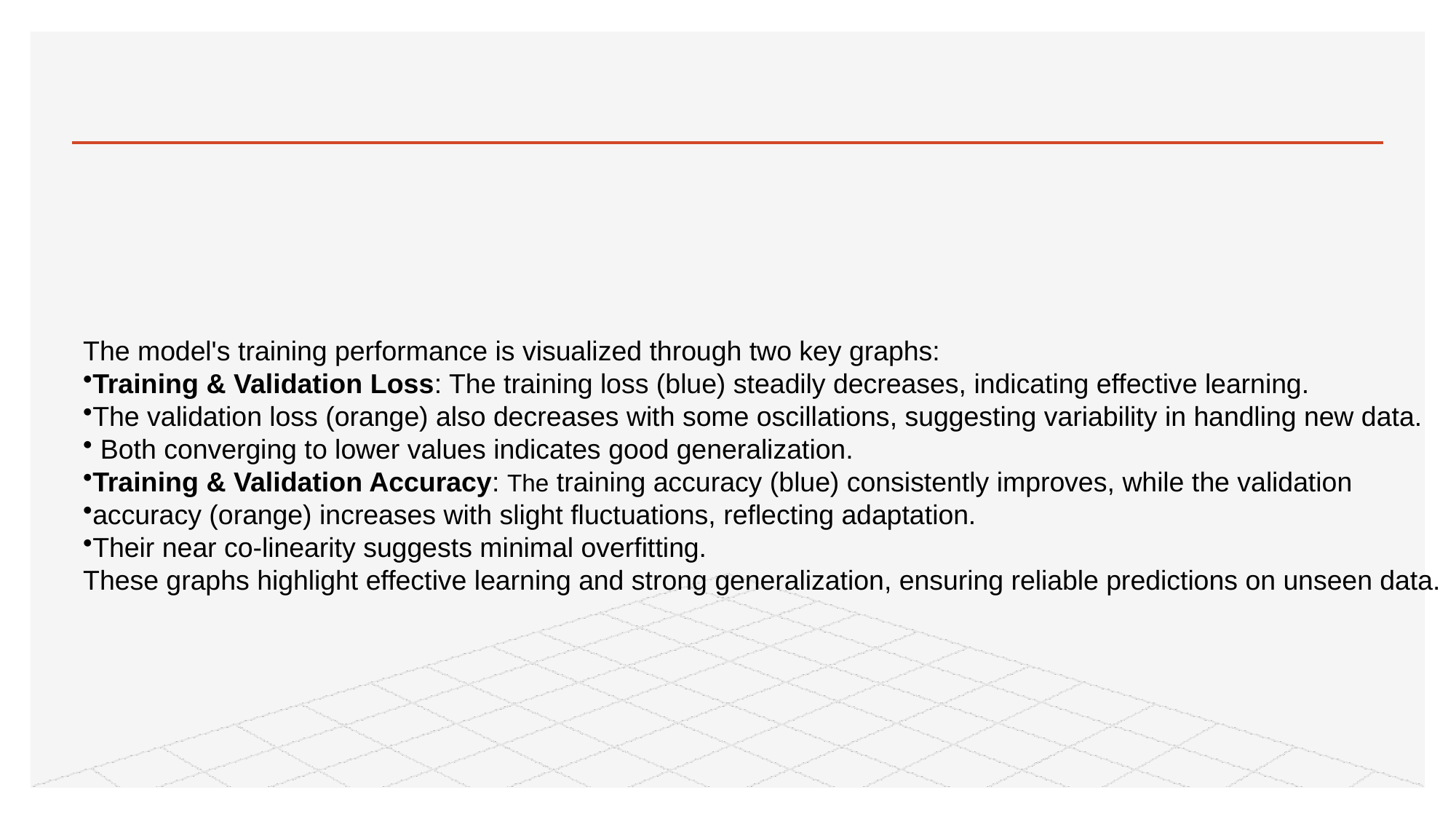

#
The model's training performance is visualized through two key graphs:
Training & Validation Loss: The training loss (blue) steadily decreases, indicating effective learning.
The validation loss (orange) also decreases with some oscillations, suggesting variability in handling new data.
 Both converging to lower values indicates good generalization.
Training & Validation Accuracy: The training accuracy (blue) consistently improves, while the validation
accuracy (orange) increases with slight fluctuations, reflecting adaptation.
Their near co-linearity suggests minimal overfitting.
These graphs highlight effective learning and strong generalization, ensuring reliable predictions on unseen data.